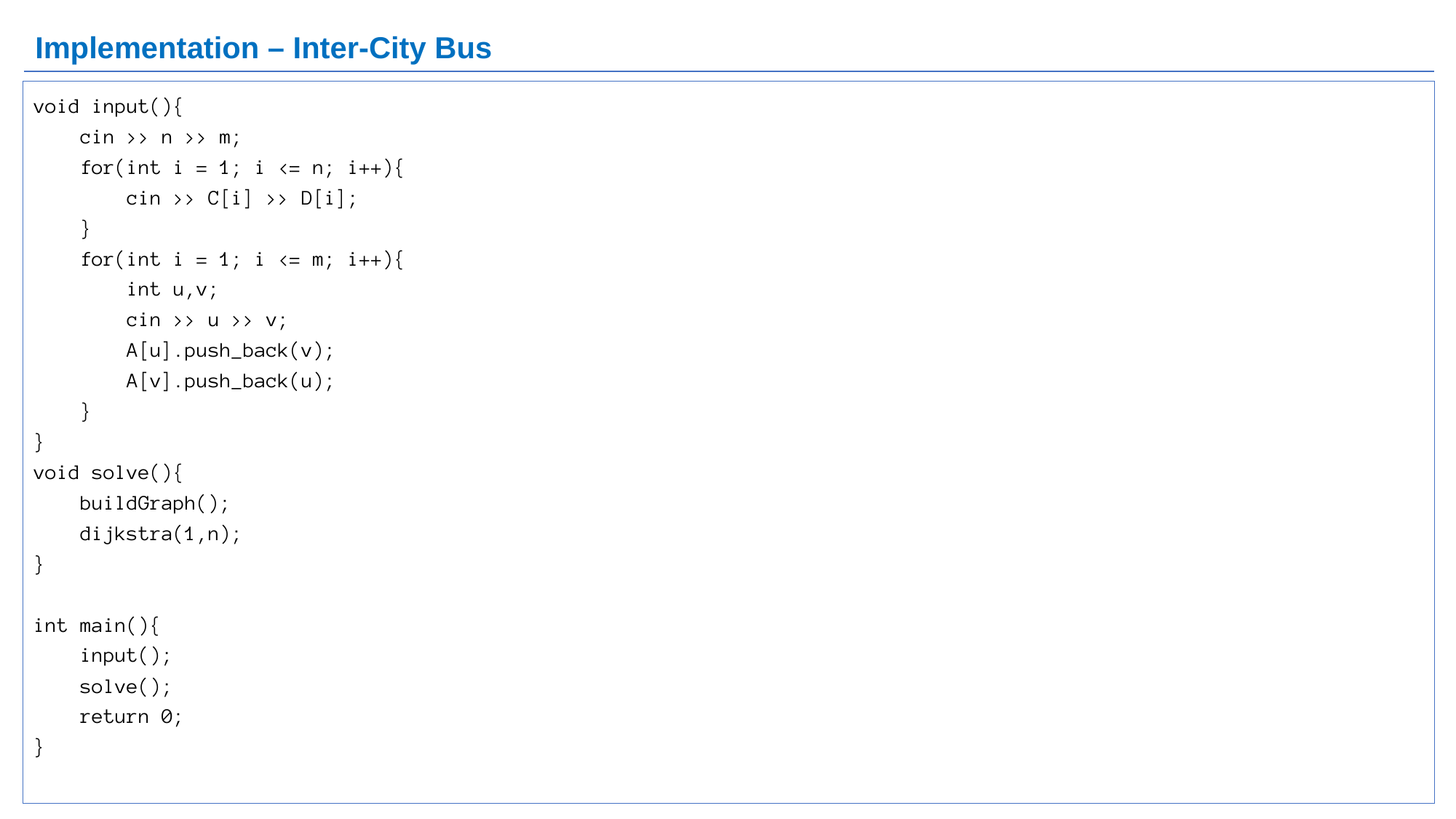

# Implementation – Inter-City Bus
void input(){
    cin >> n >> m;
    for(int i = 1; i <= n; i++){
        cin >> C[i] >> D[i];
    }
    for(int i = 1; i <= m; i++){
        int u,v;
        cin >> u >> v;
        A[u].push_back(v);
        A[v].push_back(u);
    }
}
void solve(){
    buildGraph();
    dijkstra(1,n);
}

int main(){
    input();
    solve();
    return 0;
}